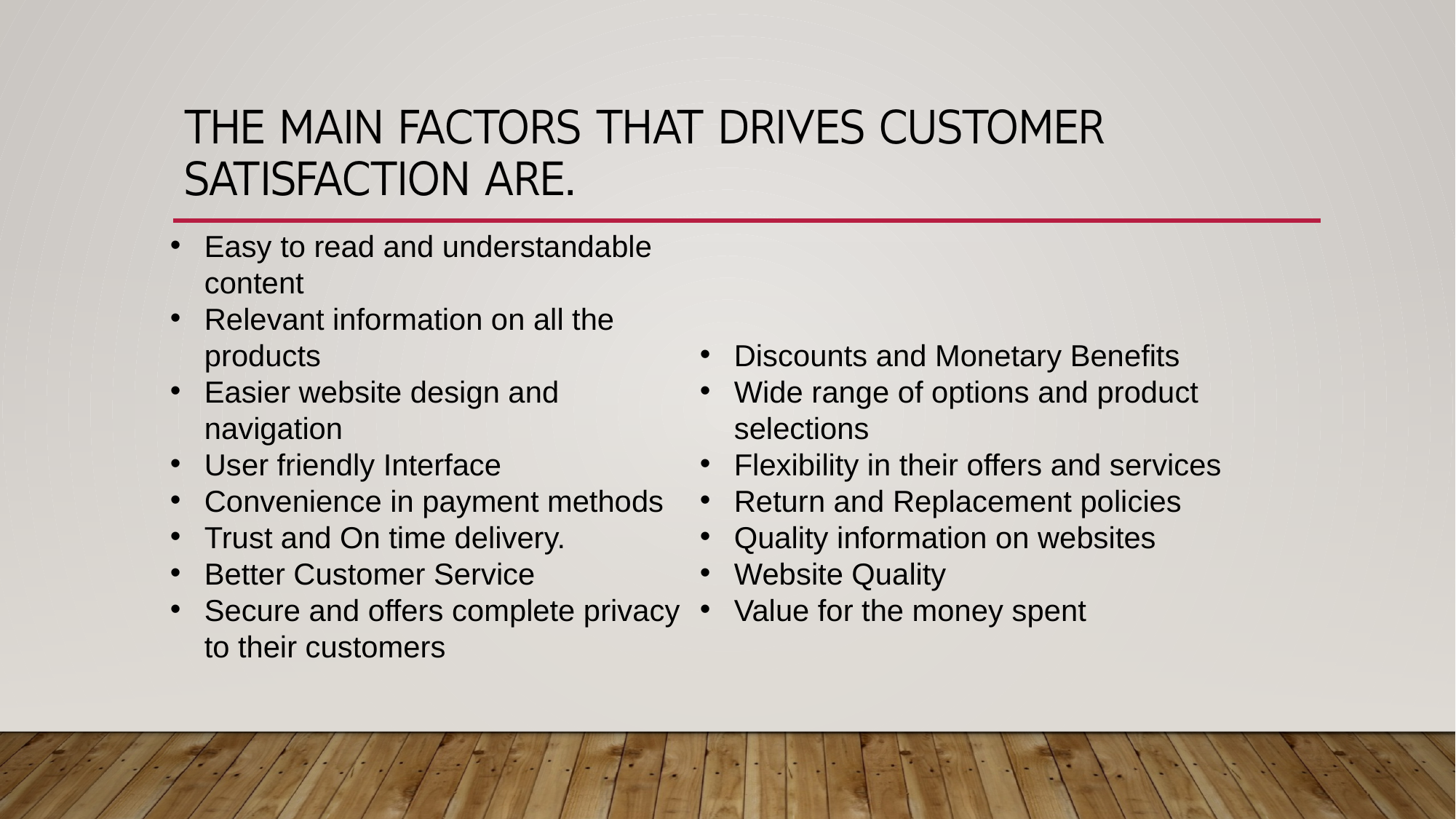

# The main factors that drives customer satisfaction are.
Easy to read and understandable content
Relevant information on all the products
Easier website design and navigation
User friendly Interface
Convenience in payment methods
Trust and On time delivery.
Better Customer Service
Secure and offers complete privacy to their customers

Discounts and Monetary Benefits
Wide range of options and product selections
Flexibility in their offers and services
Return and Replacement policies
Quality information on websites
Website Quality
Value for the money spent